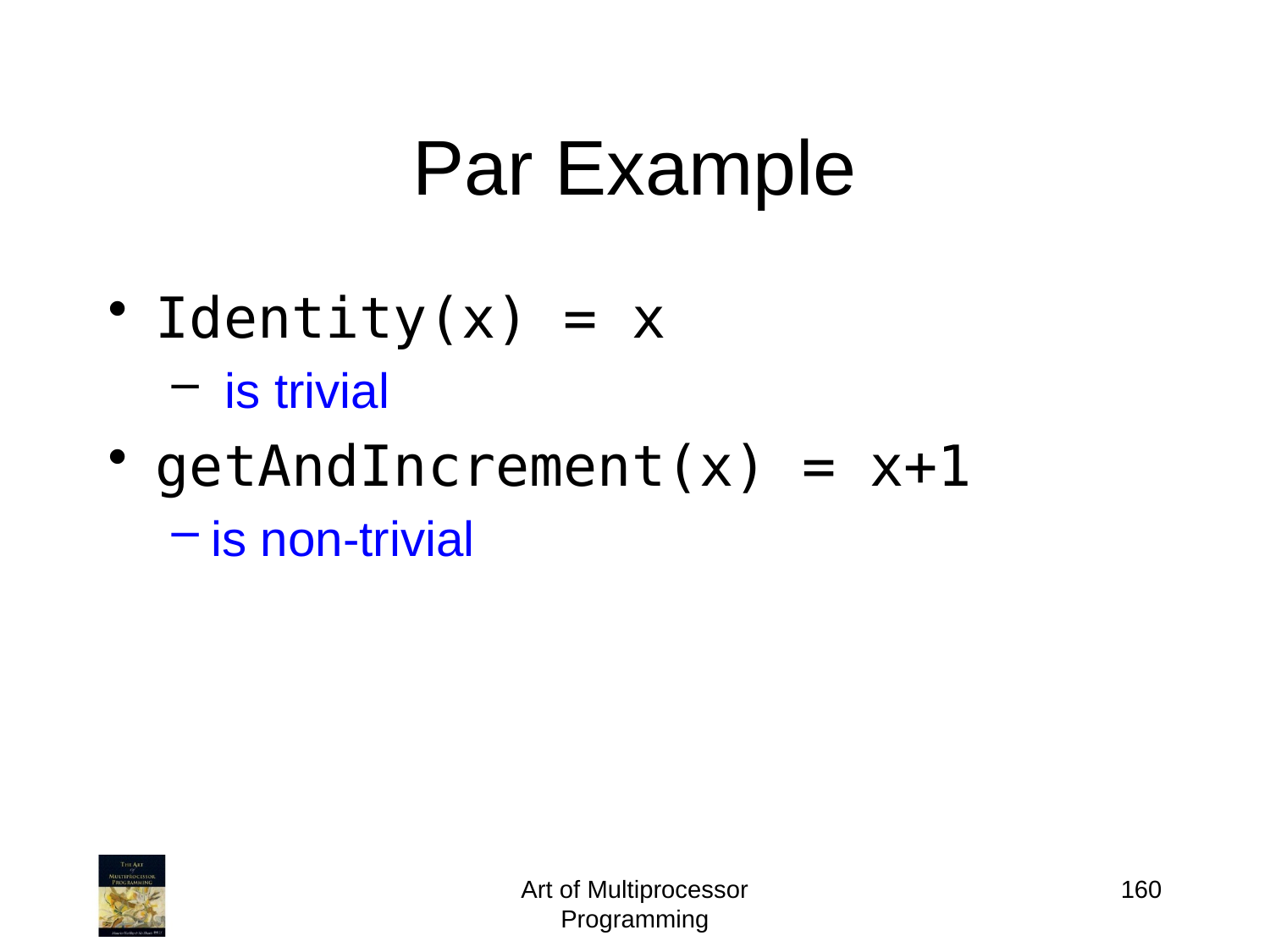

# Par Example
Identity(x) = x
 is trivial
getAndIncrement(x) = x+1
is non-trivial
Art of Multiprocessor Programming
160